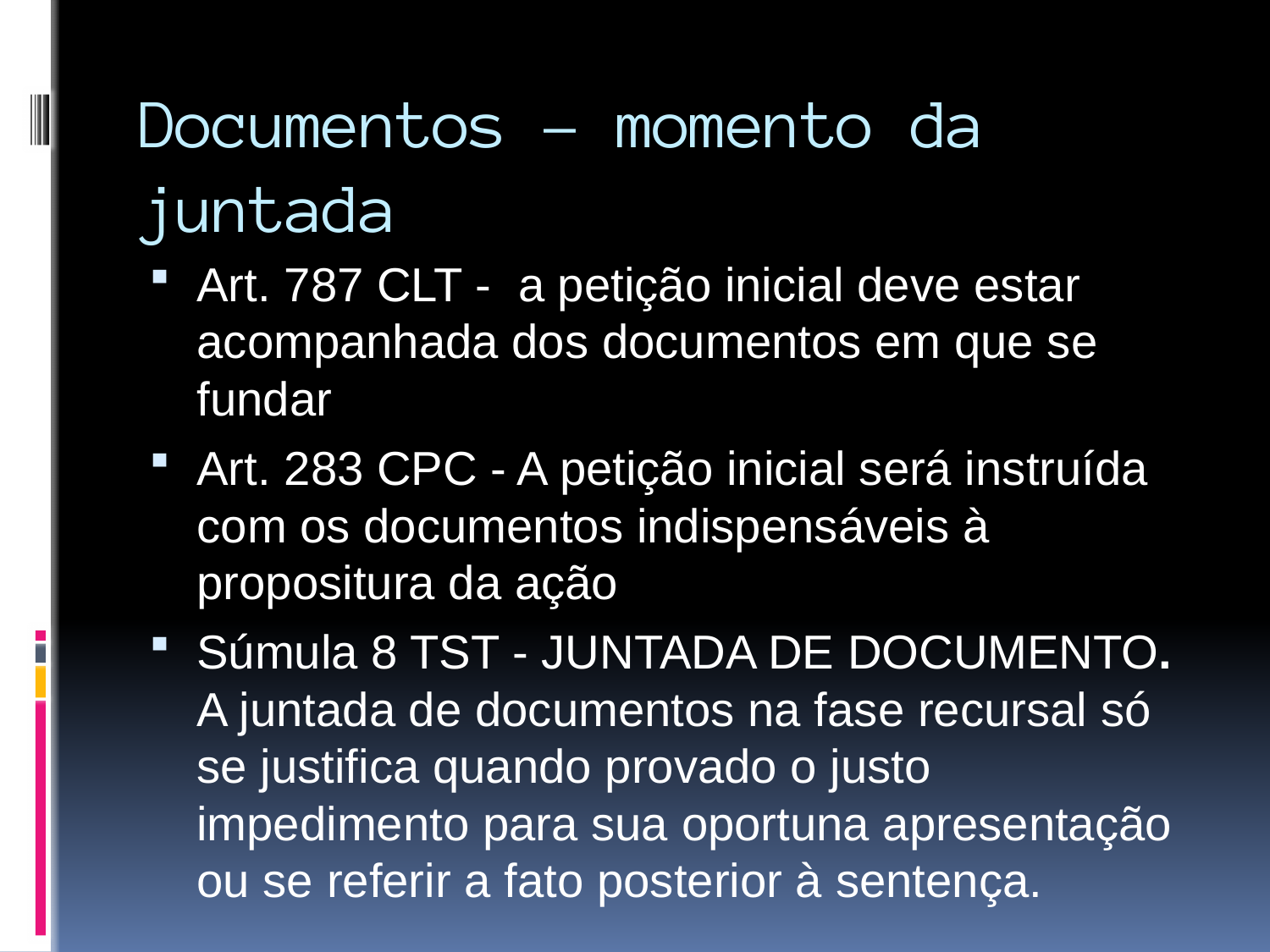

# Documentos – momento da juntada
Art. 787 CLT -  a petição inicial deve estar acompanhada dos documentos em que se fundar
Art. 283 CPC - A petição inicial será instruída com os documentos indispensáveis à propositura da ação
Súmula 8 TST - JUNTADA DE DOCUMENTO. A juntada de documentos na fase recursal só se justifica quando provado o justo impedimento para sua oportuna apresentação ou se referir a fato posterior à sentença.